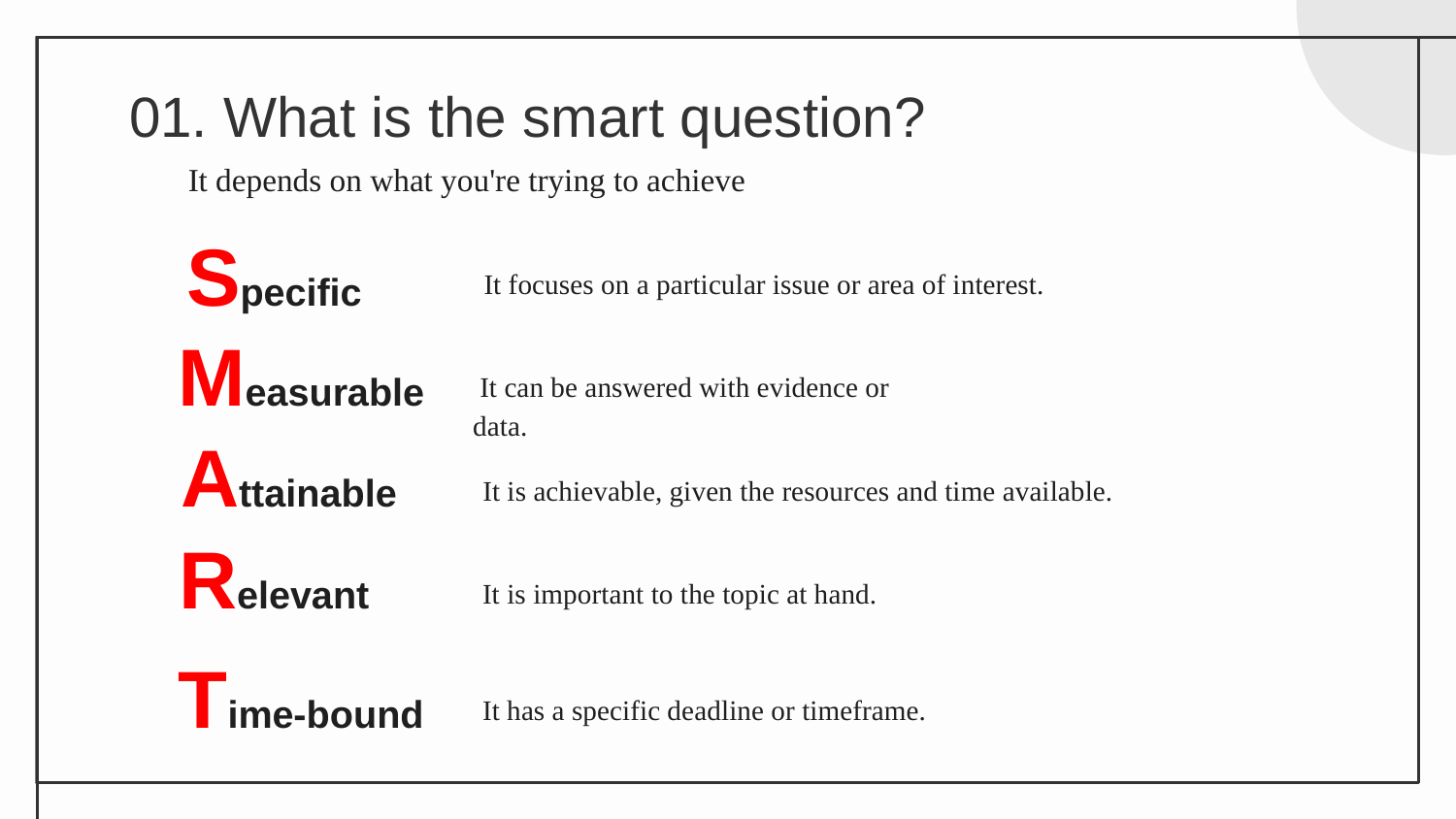

# 01. What is the smart question?
It depends on what you're trying to achieve
Specific
It focuses on a particular issue or area of interest.
Measurable
 It can be answered with evidence or data.
Attainable
It is achievable, given the resources and time available.
Relevant
 It is important to the topic at hand.
Time-bound
It has a specific deadline or timeframe.